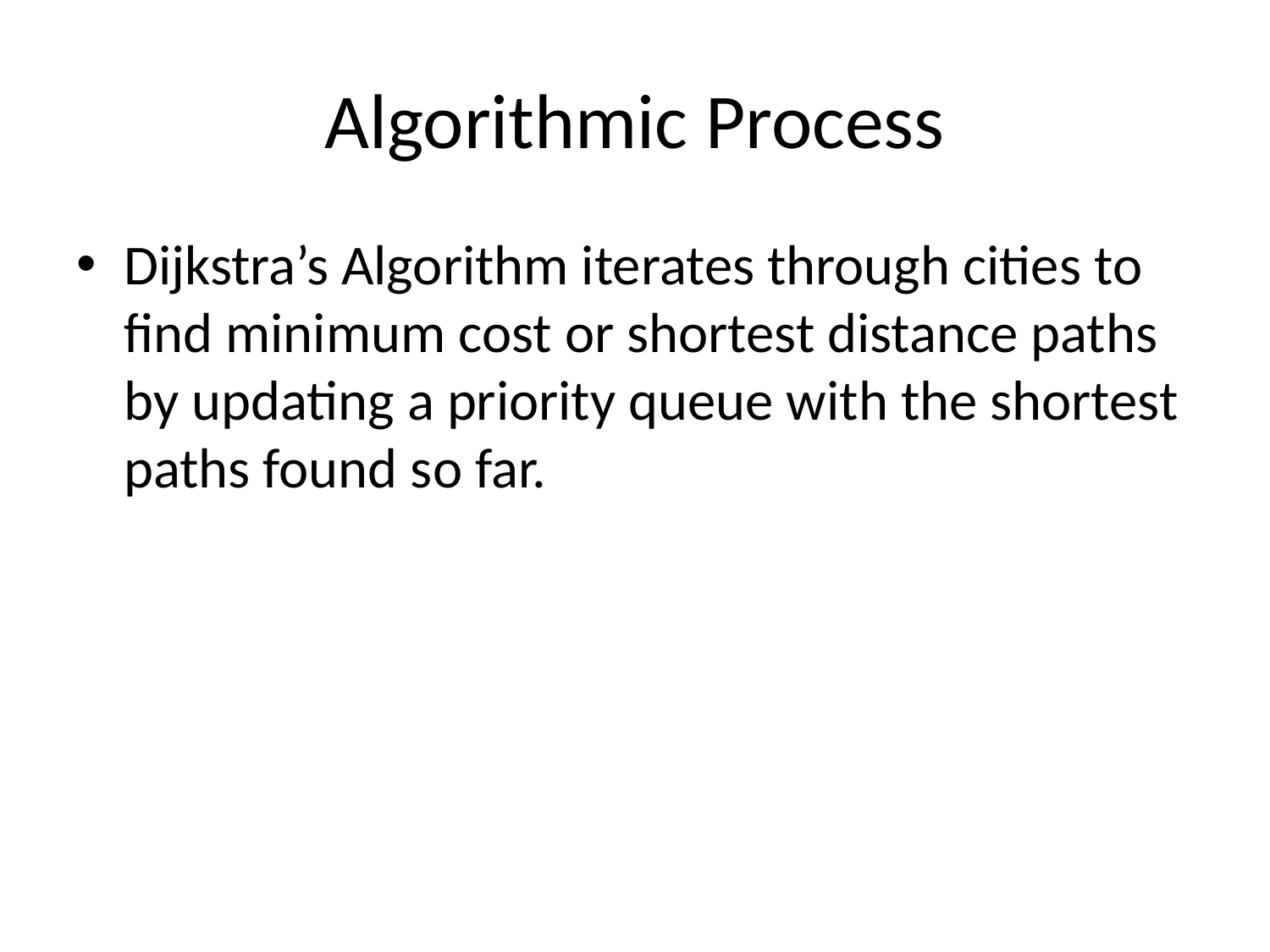

# Algorithmic Process
Dijkstra’s Algorithm iterates through cities to find minimum cost or shortest distance paths by updating a priority queue with the shortest paths found so far.